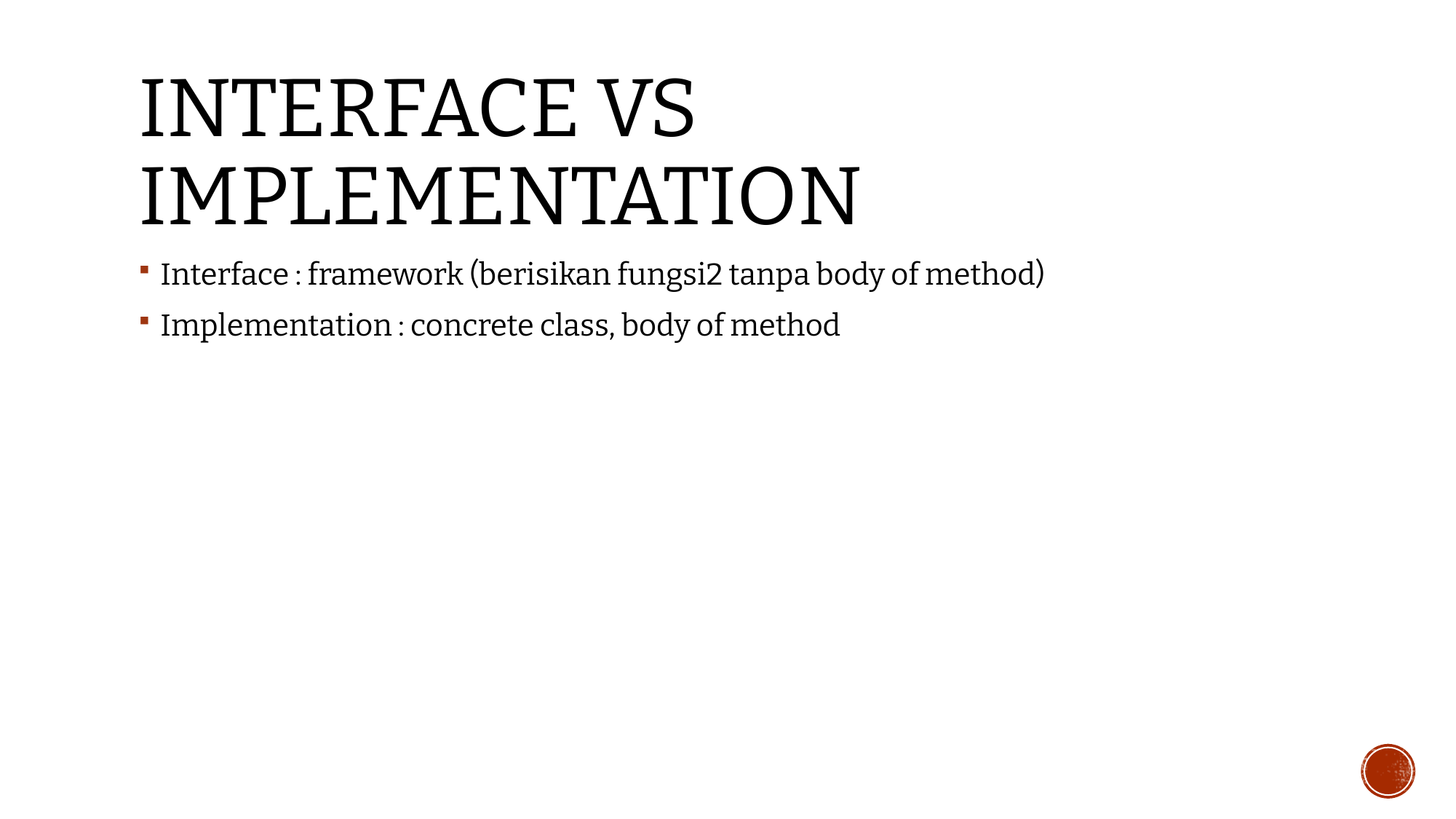

# Interface vs implementation
Interface : framework (berisikan fungsi2 tanpa body of method)
Implementation : concrete class, body of method